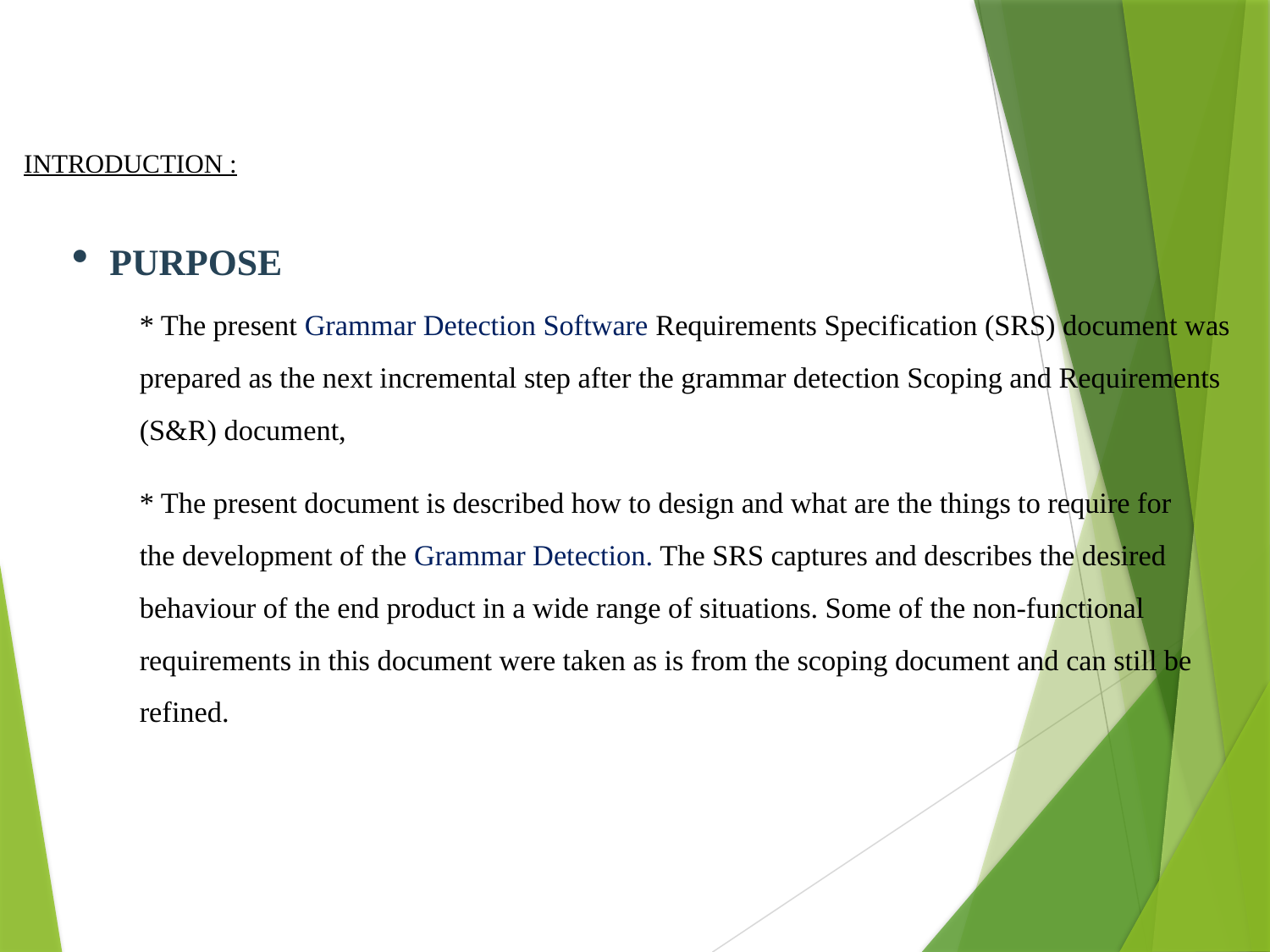

INTRODUCTION :
PURPOSE
* The present Grammar Detection Software Requirements Specification (SRS) document was prepared as the next incremental step after the grammar detection Scoping and Requirements (S&R) document,
* The present document is described how to design and what are the things to require for the development of the Grammar Detection. The SRS captures and describes the desired behaviour of the end product in a wide range of situations. Some of the non-functional requirements in this document were taken as is from the scoping document and can still be refined.